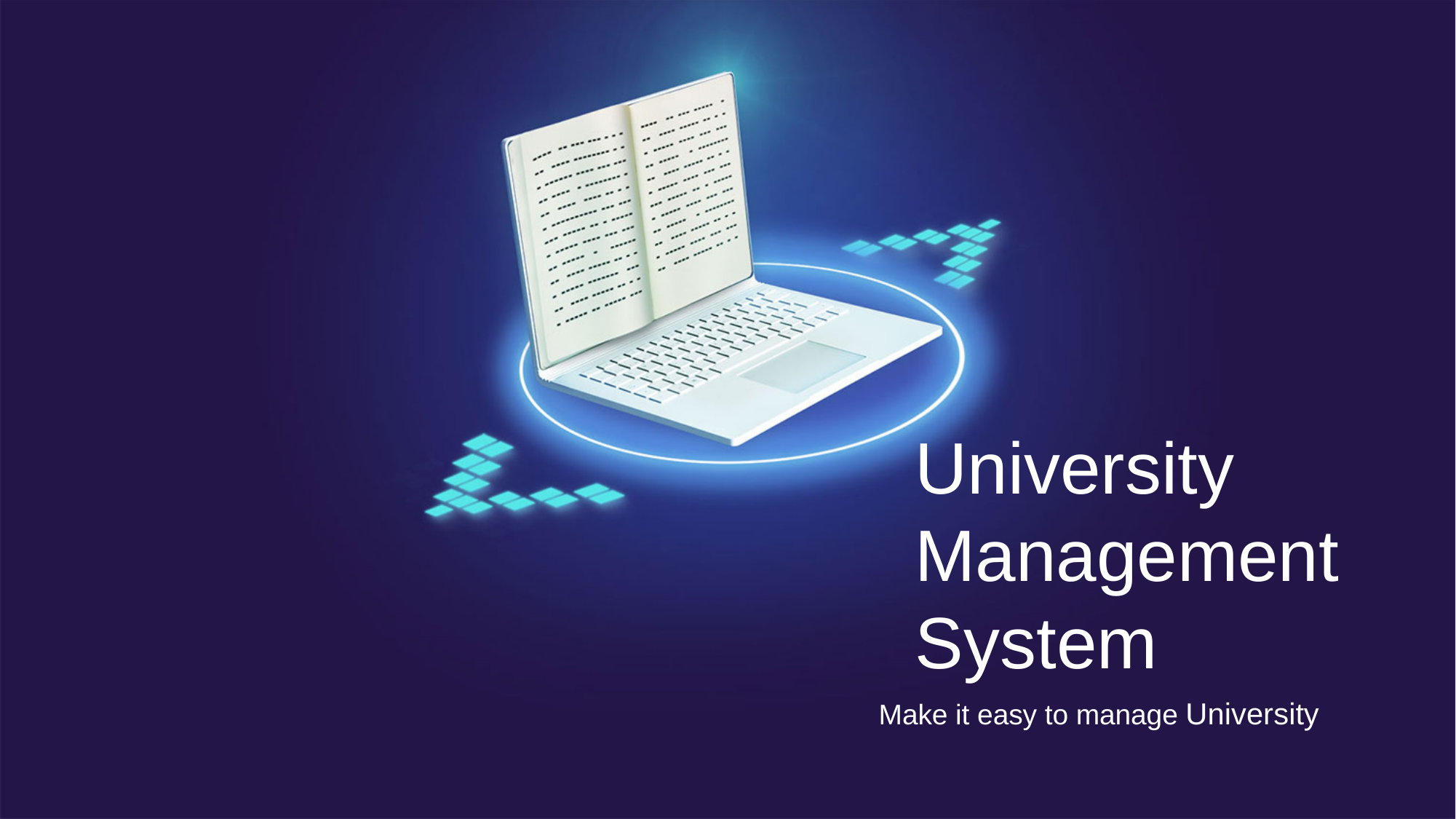

University Management System
Make it easy to manage University